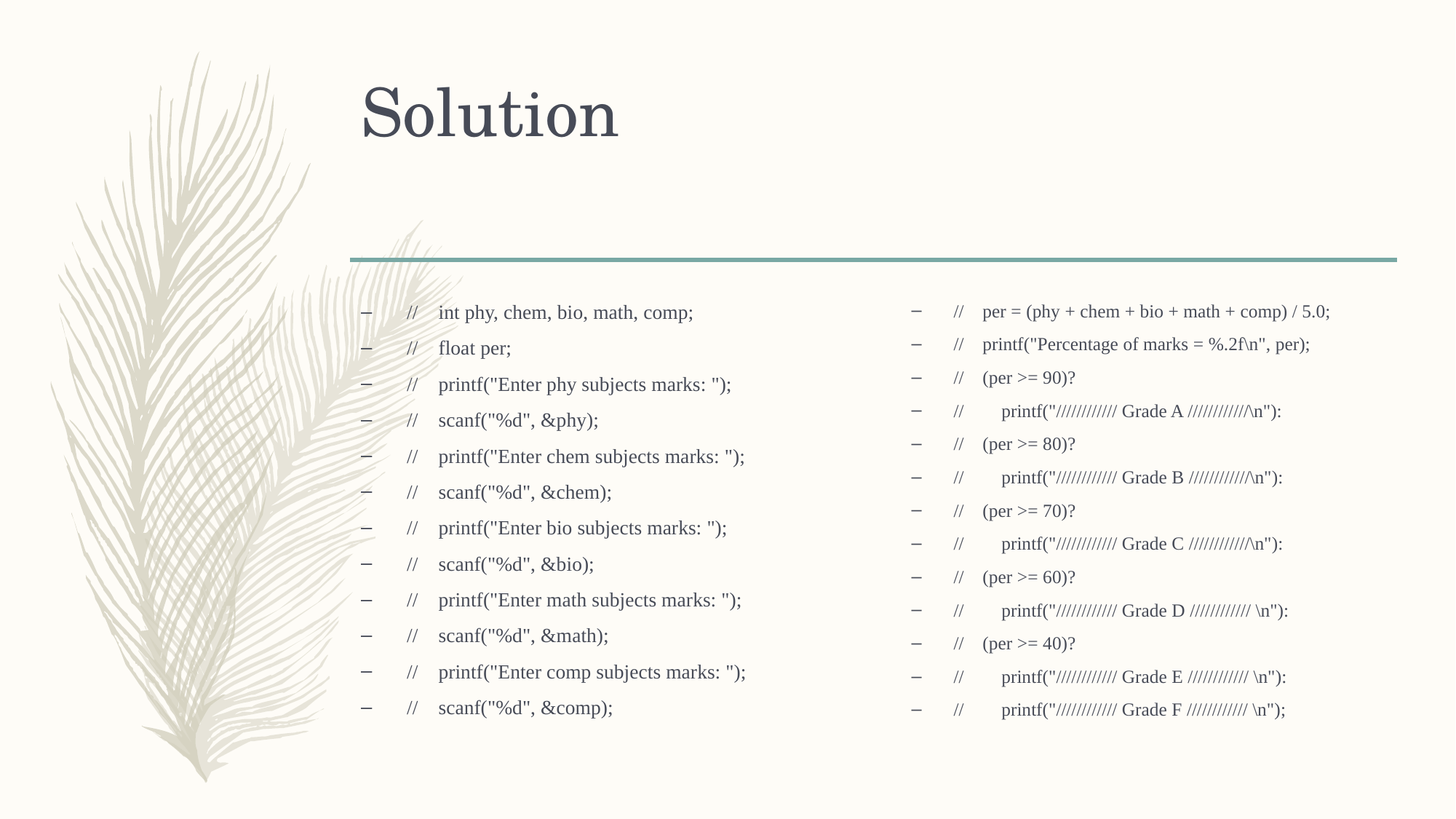

# Solution
//    int phy, chem, bio, math, comp;
//    float per;
//    printf("Enter phy subjects marks: ");
//    scanf("%d", &phy);
//    printf("Enter chem subjects marks: ");
//    scanf("%d", &chem);
//    printf("Enter bio subjects marks: ");
//    scanf("%d", &bio);
//    printf("Enter math subjects marks: ");
//    scanf("%d", &math);
//    printf("Enter comp subjects marks: ");
//    scanf("%d", &comp);
//    per = (phy + chem + bio + math + comp) / 5.0;
//    printf("Percentage of marks = %.2f\n", per);
//    (per >= 90)?
//        printf("//////////// Grade A ////////////\n"):
//    (per >= 80)?
//        printf("//////////// Grade B ////////////\n"):
//    (per >= 70)?
//        printf("//////////// Grade C ////////////\n"):
//    (per >= 60)?
//        printf("//////////// Grade D //////////// \n"):
//    (per >= 40)?
//        printf("//////////// Grade E //////////// \n"):
//        printf("//////////// Grade F //////////// \n");